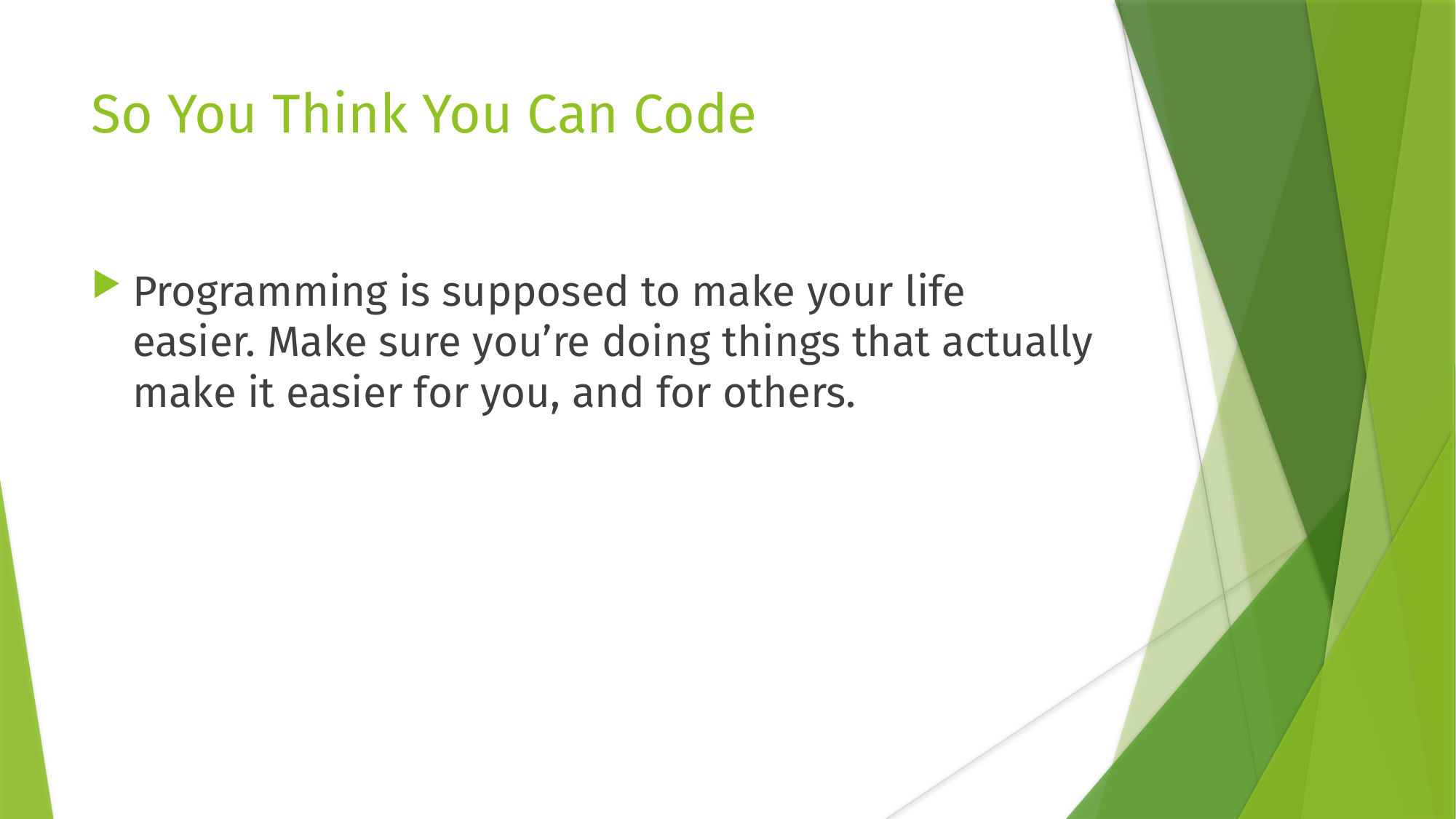

# So You Think You Can Code
Programming is supposed to make your life easier. Make sure you’re doing things that actually make it easier for you, and for others.